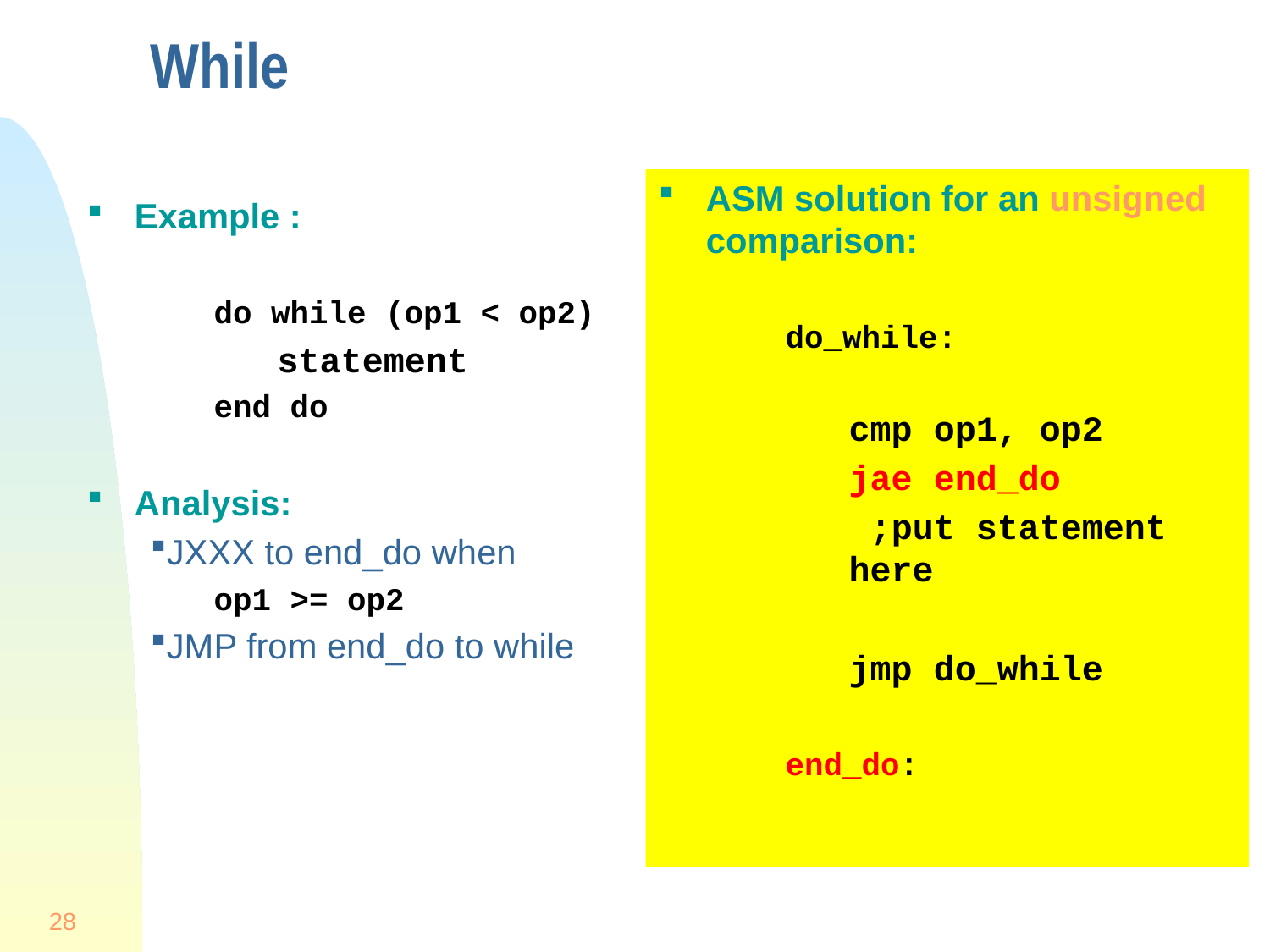

# While
ASM solution for an unsigned comparison:

do_while:

cmp op1, op2
jae end_do
 ;put statement here

jmp do_while

end_do:
Example :

do while (op1 < op2)
statement
end do

Analysis:
JXXX to end_do when
op1 >= op2
JMP from end_do to while
28